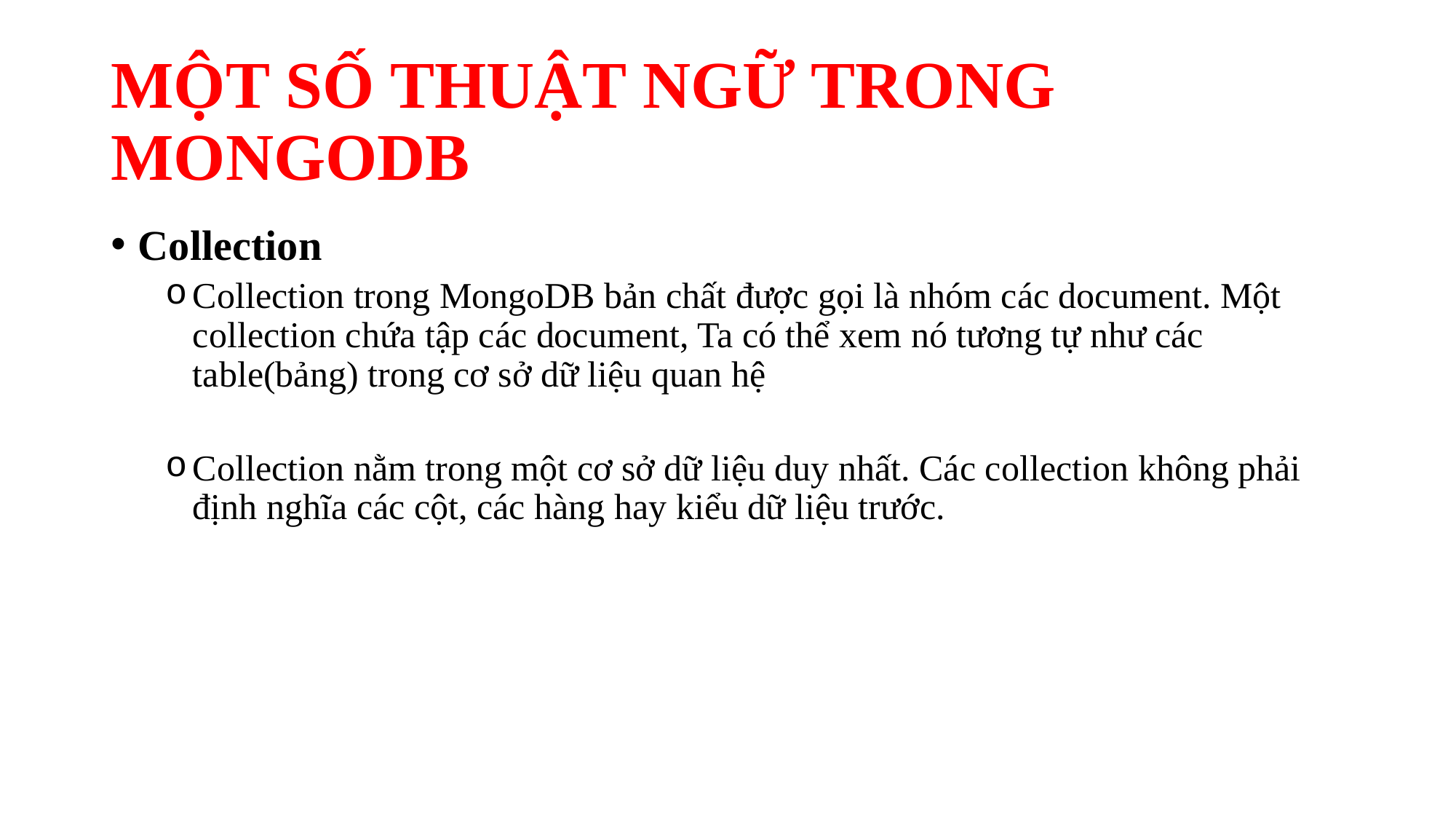

# MỘT SỐ THUẬT NGỮ TRONG MONGODB
Collection
Collection trong MongoDB bản chất được gọi là nhóm các document. Một collection chứa tập các document, Ta có thể xem nó tương tự như các table(bảng) trong cơ sở dữ liệu quan hệ

Collection nằm trong một cơ sở dữ liệu duy nhất. Các collection không phải định nghĩa các cột, các hàng hay kiểu dữ liệu trước.